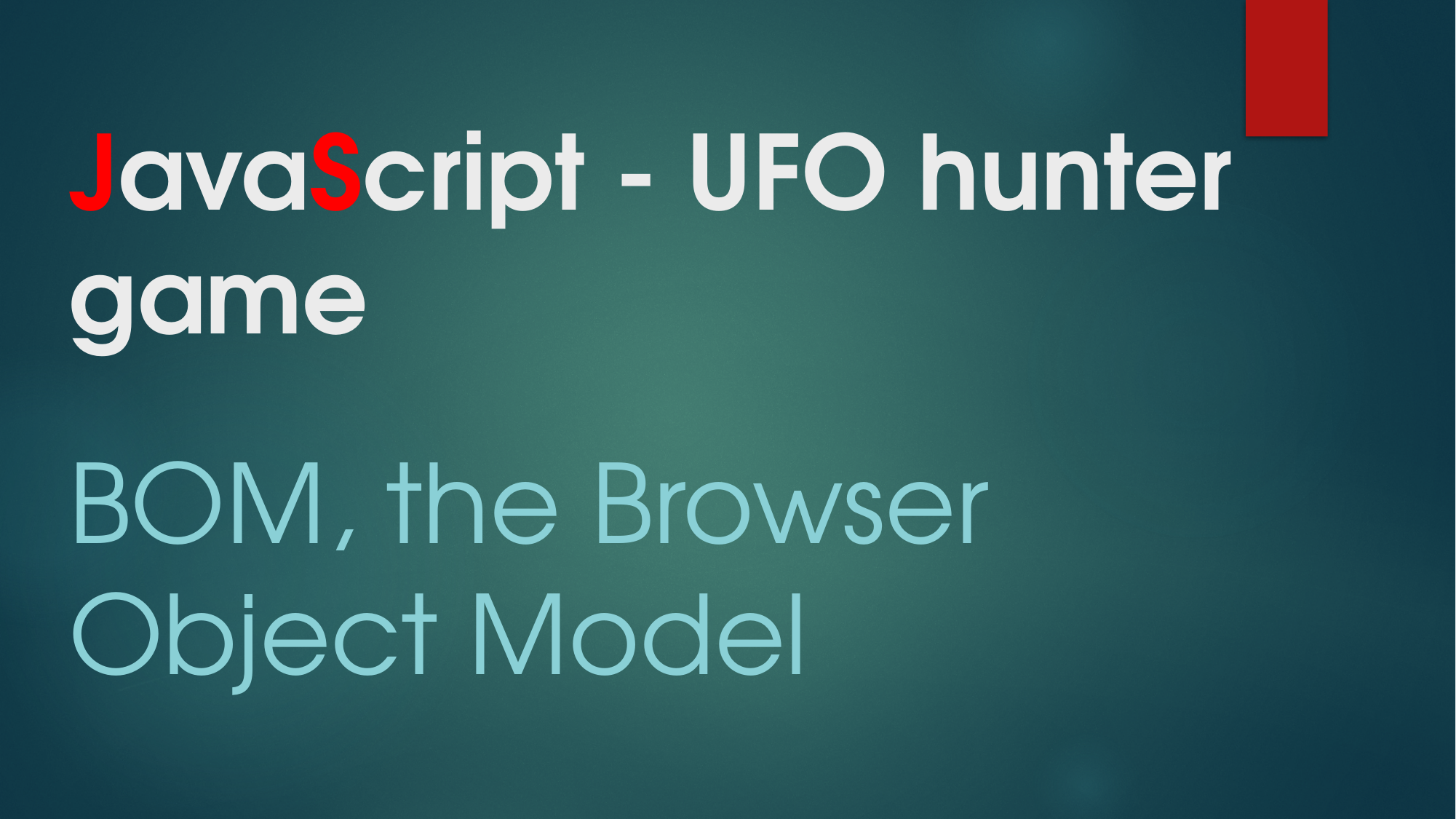

# JavaScript - UFO hunter game BOM, the Browser Object Model